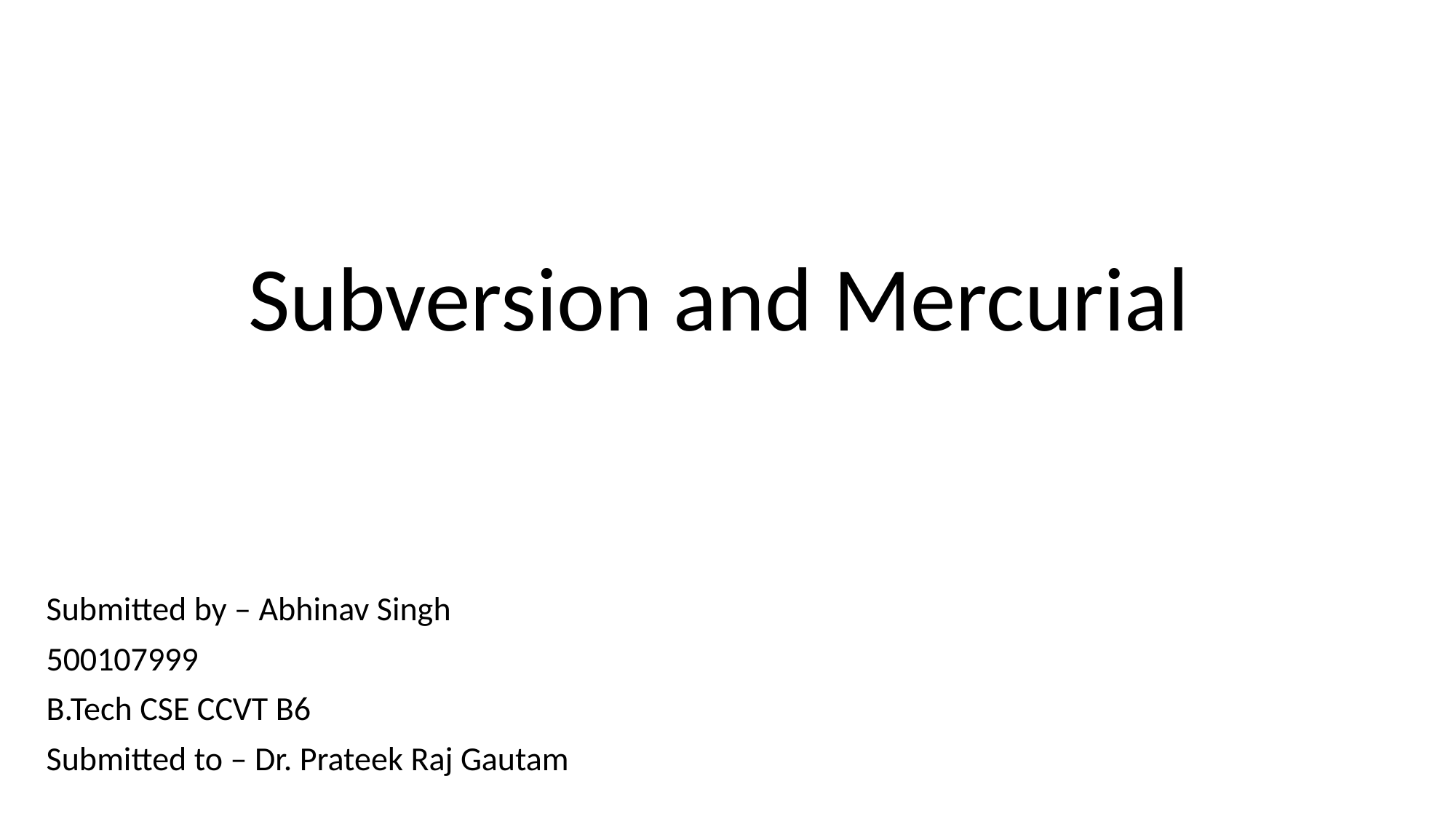

# Subversion and Mercurial
Submitted by – Abhinav Singh
500107999
B.Tech CSE CCVT B6
Submitted to – Dr. Prateek Raj Gautam